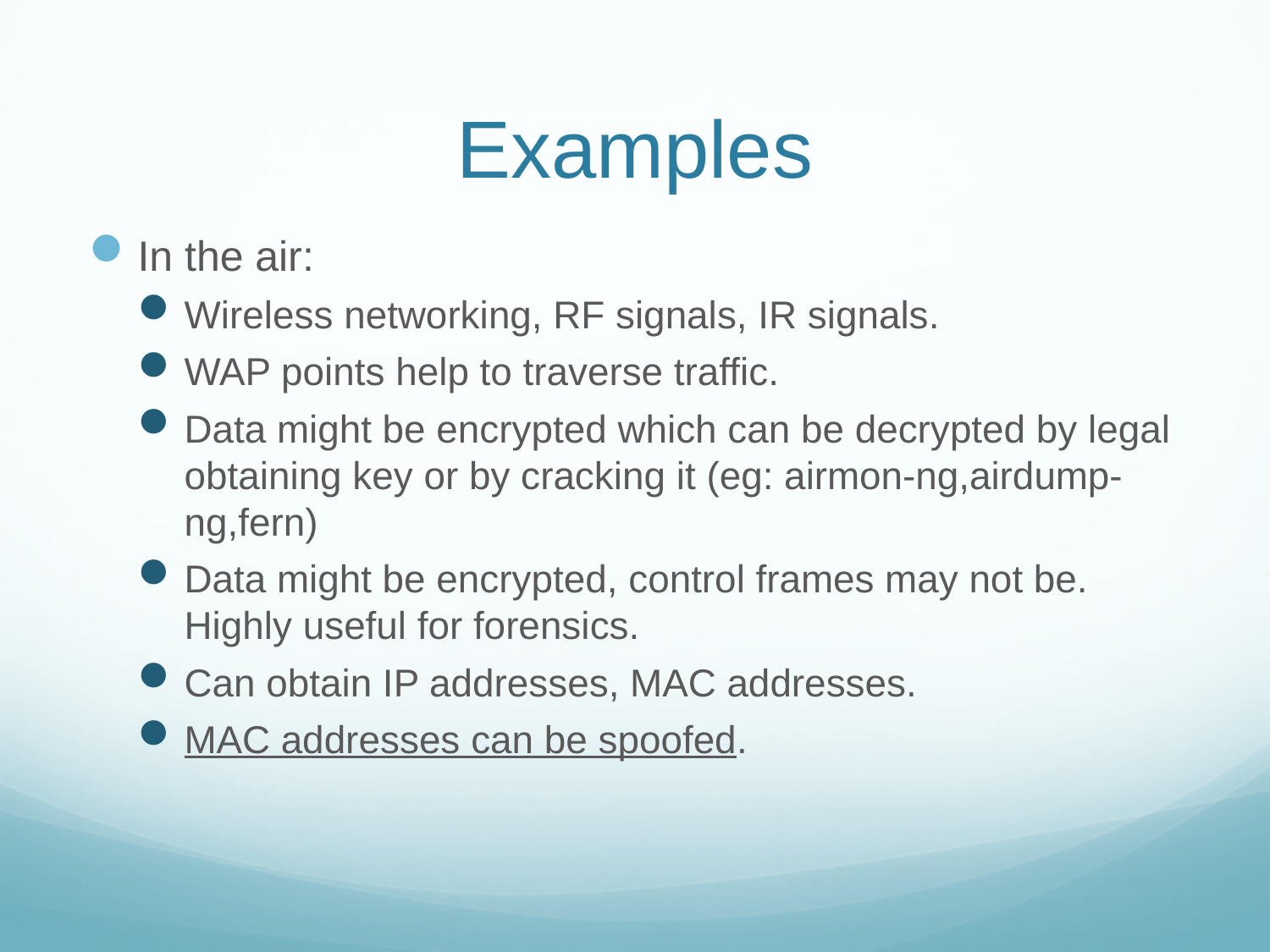

# Examples
In the air:
Wireless networking, RF signals, IR signals.
WAP points help to traverse traffic.
Data might be encrypted which can be decrypted by legal obtaining key or by cracking it (eg: airmon-ng,airdump-ng,fern)
Data might be encrypted, control frames may not be. Highly useful for forensics.
Can obtain IP addresses, MAC addresses.
MAC addresses can be spoofed.